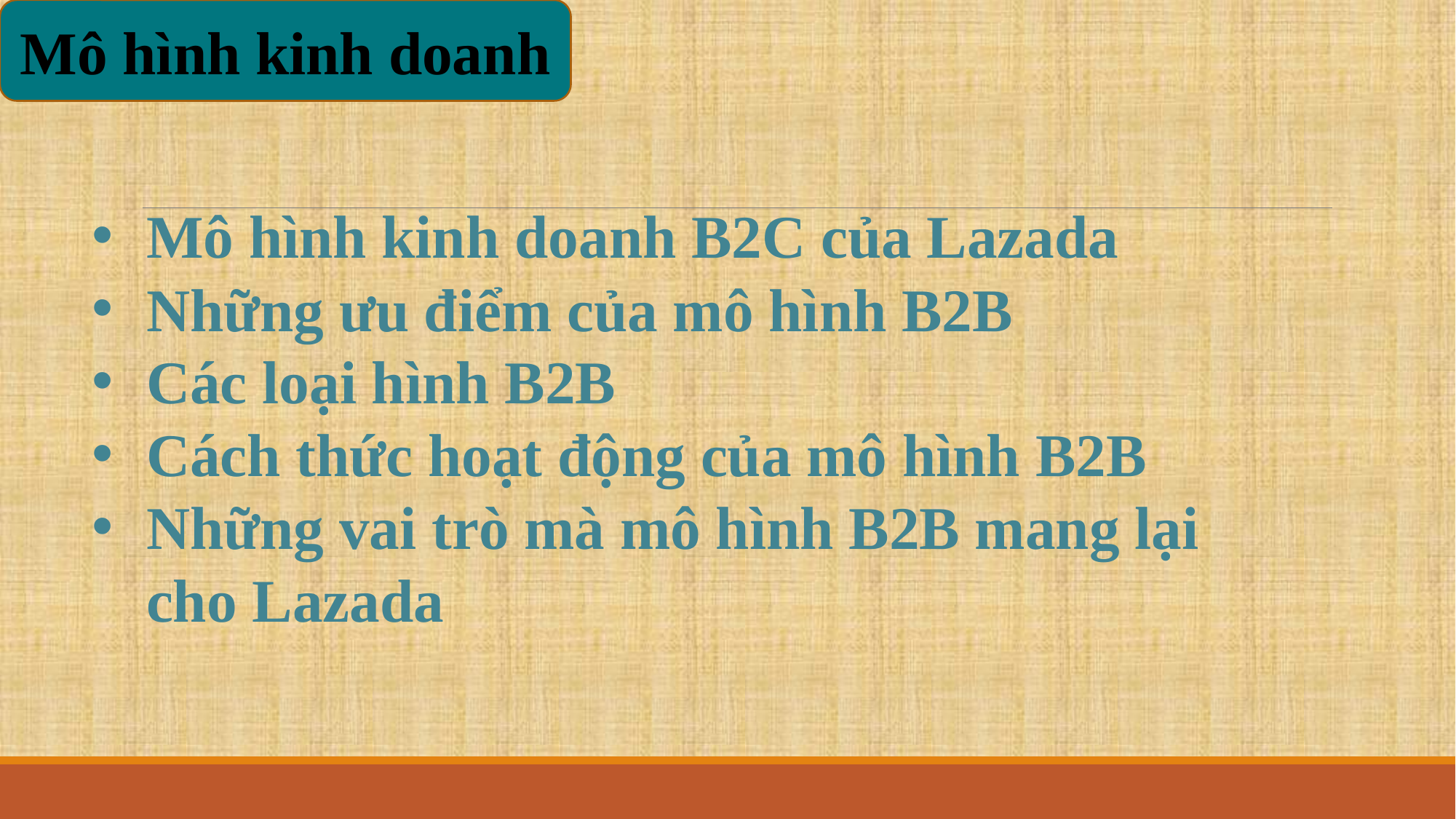

Mô hình kinh doanh
Mô hình kinh doanh B2C của Lazada
Những ưu điểm của mô hình B2B
Các loại hình B2B
Cách thức hoạt động của mô hình B2B
Những vai trò mà mô hình B2B mang lại cho Lazada